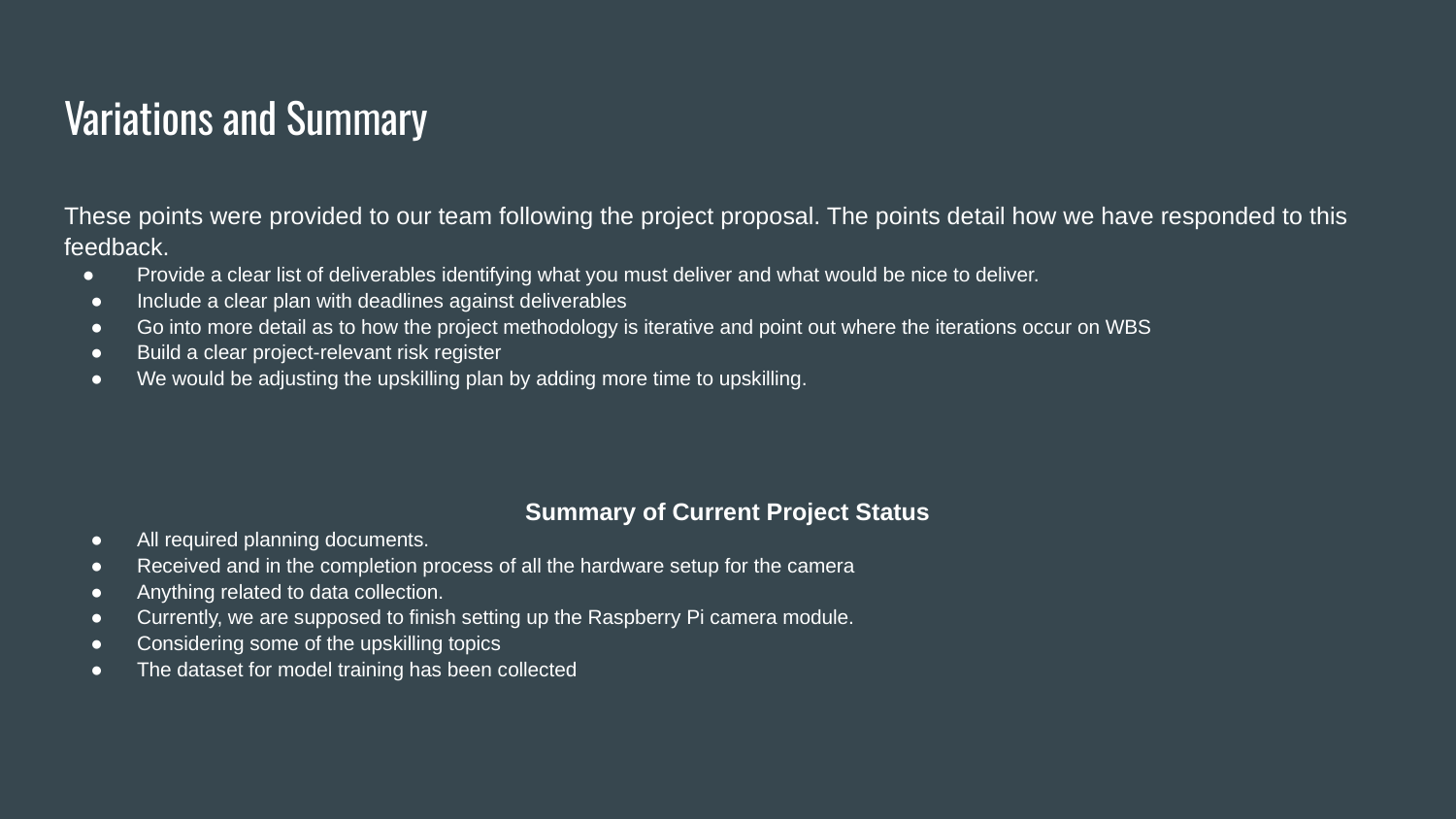

# Variations and Summary
These points were provided to our team following the project proposal. The points detail how we have responded to this feedback.
Provide a clear list of deliverables identifying what you must deliver and what would be nice to deliver.
Include a clear plan with deadlines against deliverables
Go into more detail as to how the project methodology is iterative and point out where the iterations occur on WBS
Build a clear project-relevant risk register
We would be adjusting the upskilling plan by adding more time to upskilling.

Summary of Current Project Status
All required planning documents.
Received and in the completion process of all the hardware setup for the camera
Anything related to data collection.
Currently, we are supposed to finish setting up the Raspberry Pi camera module.
Considering some of the upskilling topics
The dataset for model training has been collected